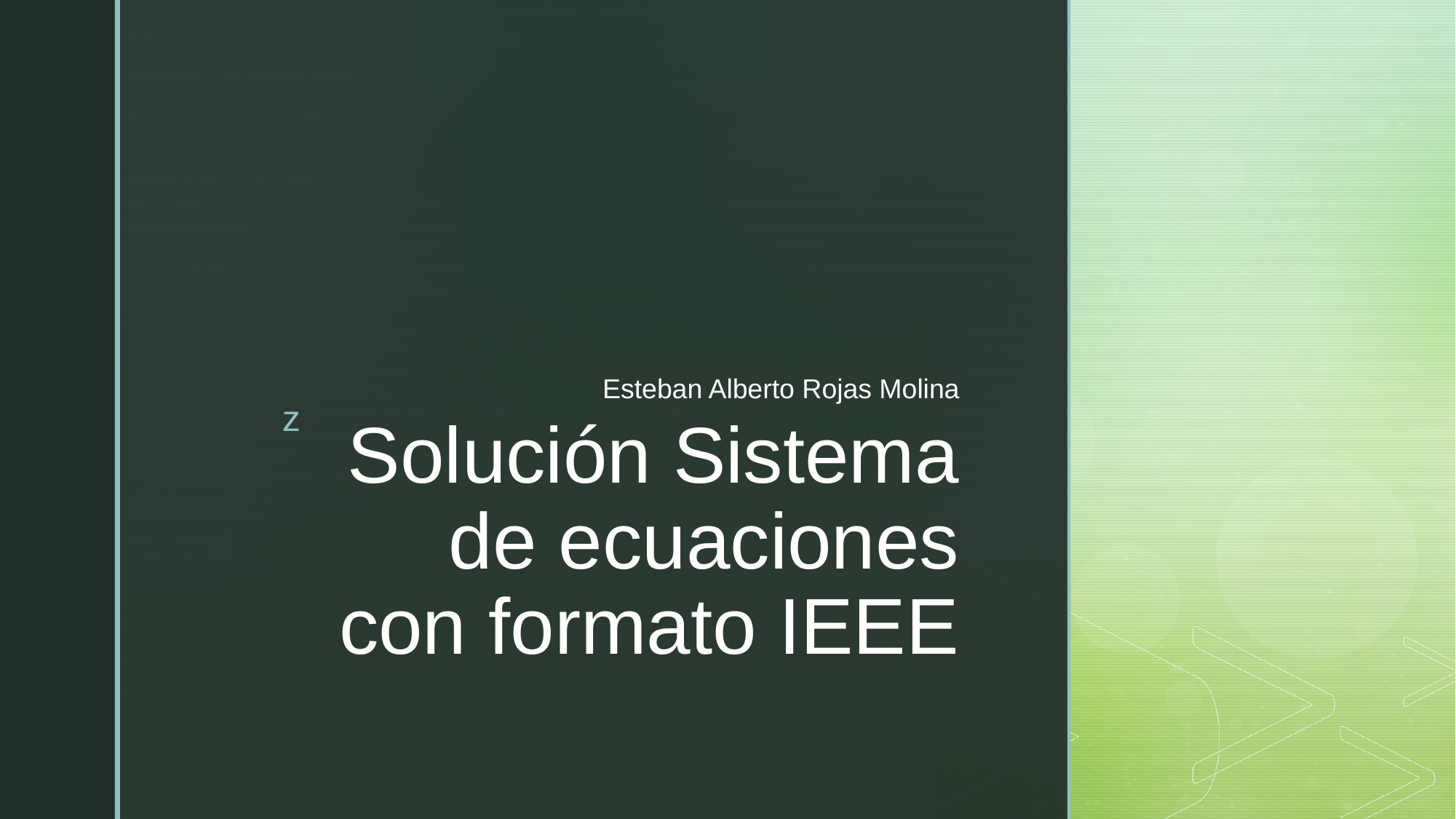

Esteban Alberto Rojas Molina
# Solución Sistema de ecuaciones con formato IEEE